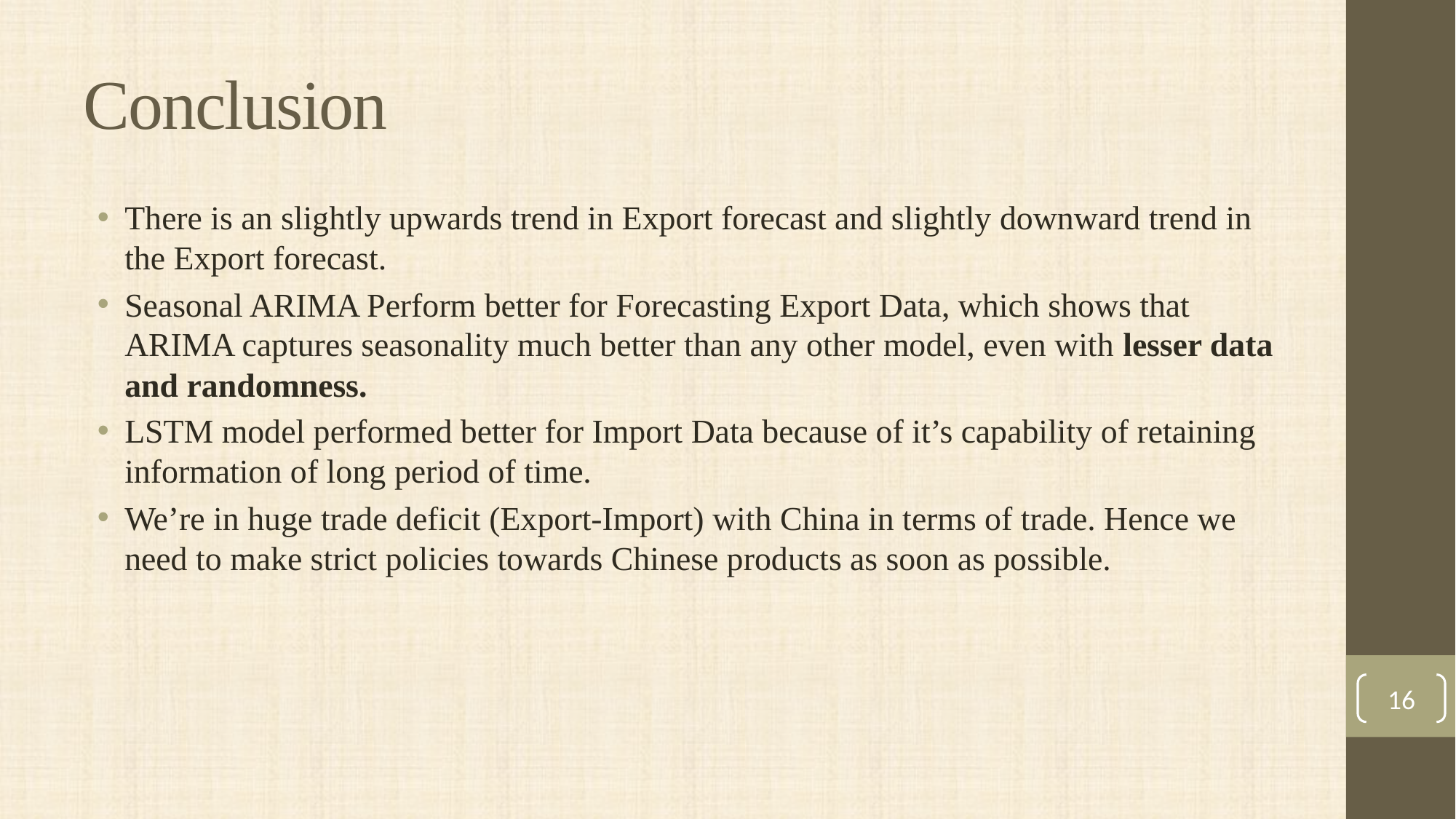

# Conclusion
There is an slightly upwards trend in Export forecast and slightly downward trend in the Export forecast.
Seasonal ARIMA Perform better for Forecasting Export Data, which shows that ARIMA captures seasonality much better than any other model, even with lesser data and randomness.
LSTM model performed better for Import Data because of it’s capability of retaining information of long period of time.
We’re in huge trade deficit (Export-Import) with China in terms of trade. Hence we need to make strict policies towards Chinese products as soon as possible.

16